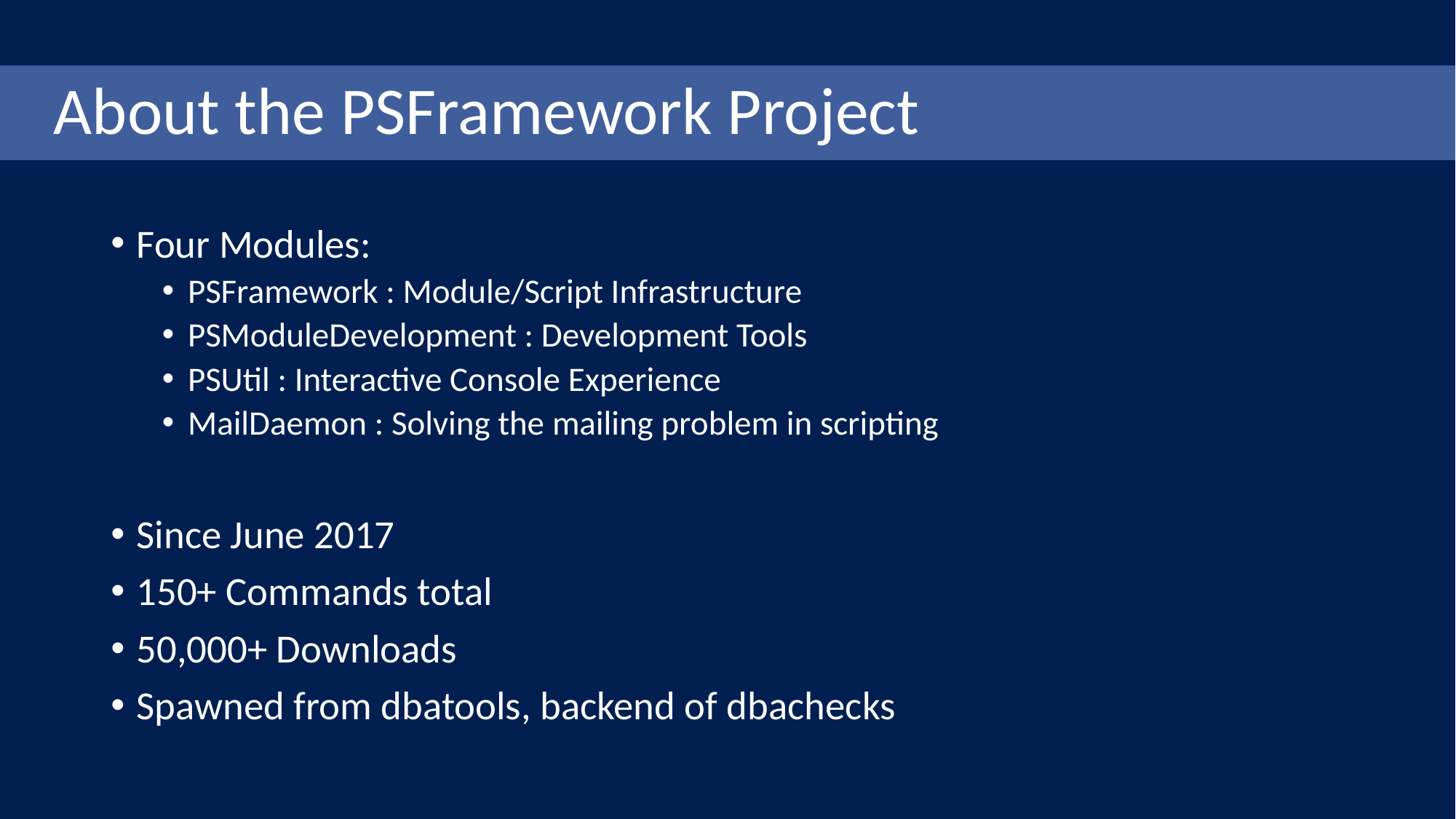

About the PSFramework Project
Four Modules:
PSFramework : Module/Script Infrastructure
PSModuleDevelopment : Development Tools
PSUtil : Interactive Console Experience
MailDaemon : Solving the mailing problem in scripting

Since June 2017
150+ Commands total
50,000+ Downloads
Spawned from dbatools, backend of dbachecks